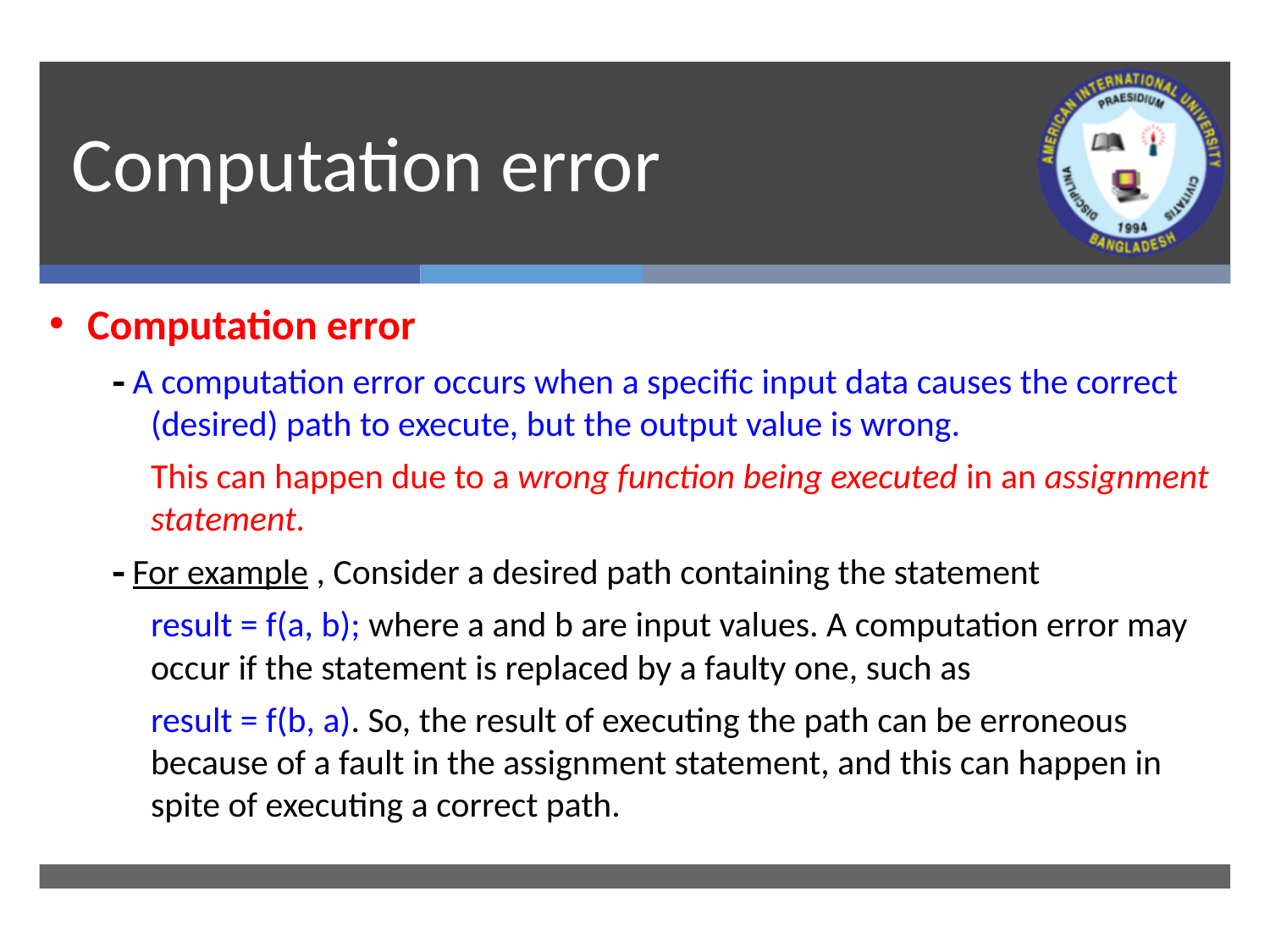

# Computation error
Computation error
− A computation error occurs when a specific input data causes the correct (desired) path to execute, but the output value is wrong.
	This can happen due to a wrong function being executed in an assignment statement.
− For example , Consider a desired path containing the statement
	result = f(a, b); where a and b are input values. A computation error may occur if the statement is replaced by a faulty one, such as
	result = f(b, a). So, the result of executing the path can be erroneous because of a fault in the assignment statement, and this can happen in spite of executing a correct path.